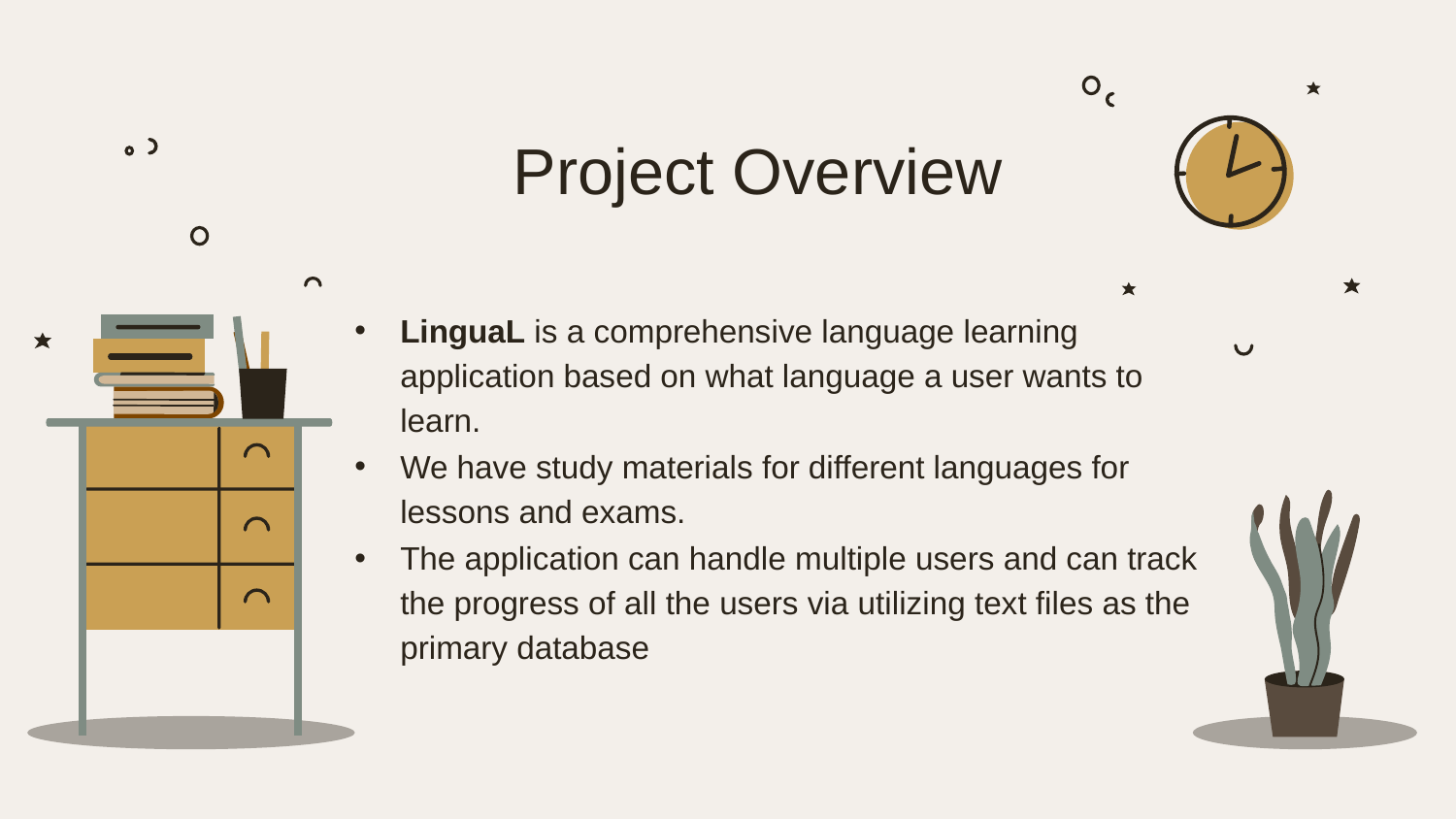

# Project Overview

LinguaL is a comprehensive language learning application based on what language a user wants to learn.
We have study materials for different languages for lessons and exams.
The application can handle multiple users and can track the progress of all the users via utilizing text files as the primary database